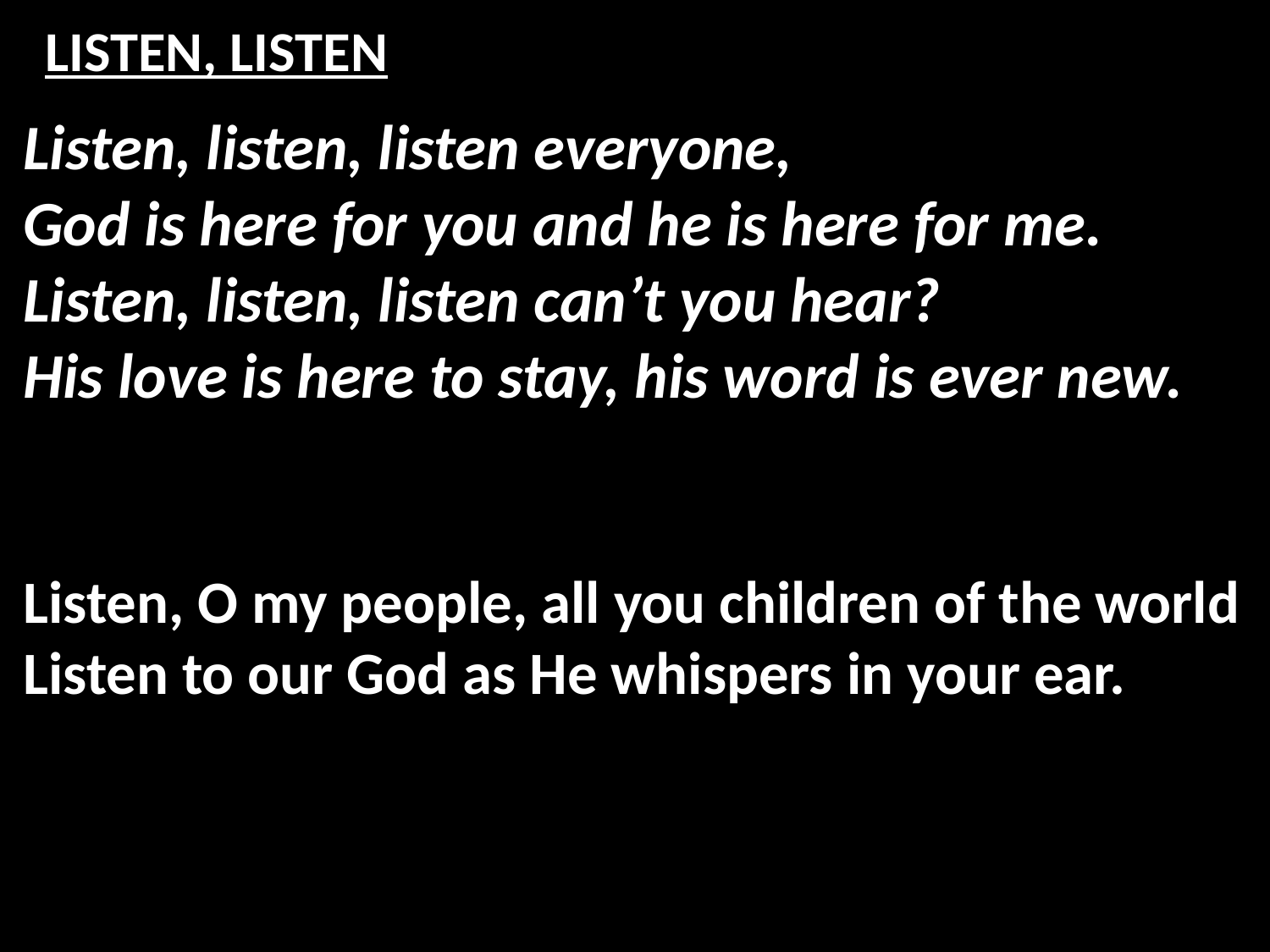

# LISTEN, LISTEN
Listen, listen, listen everyone,
God is here for you and he is here for me.
Listen, listen, listen can’t you hear?
His love is here to stay, his word is ever new.

Listen, O my people, all you children of the world
Listen to our God as He whispers in your ear.